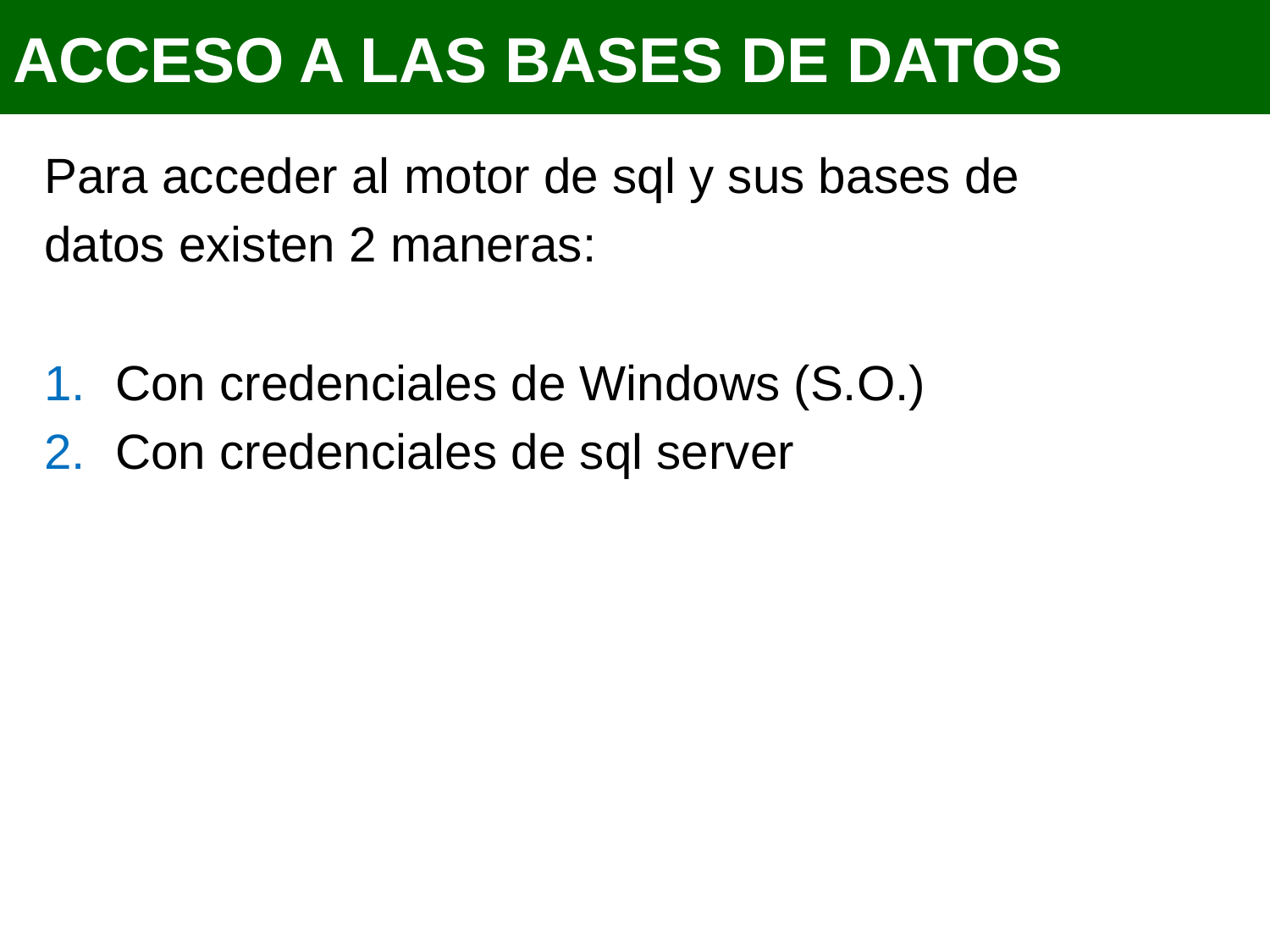

# ACCESO A LAS BASES DE DATOS
Para acceder al motor de sql y sus bases de
datos existen 2 maneras:

Con credenciales de Windows (S.O.)
Con credenciales de sql server